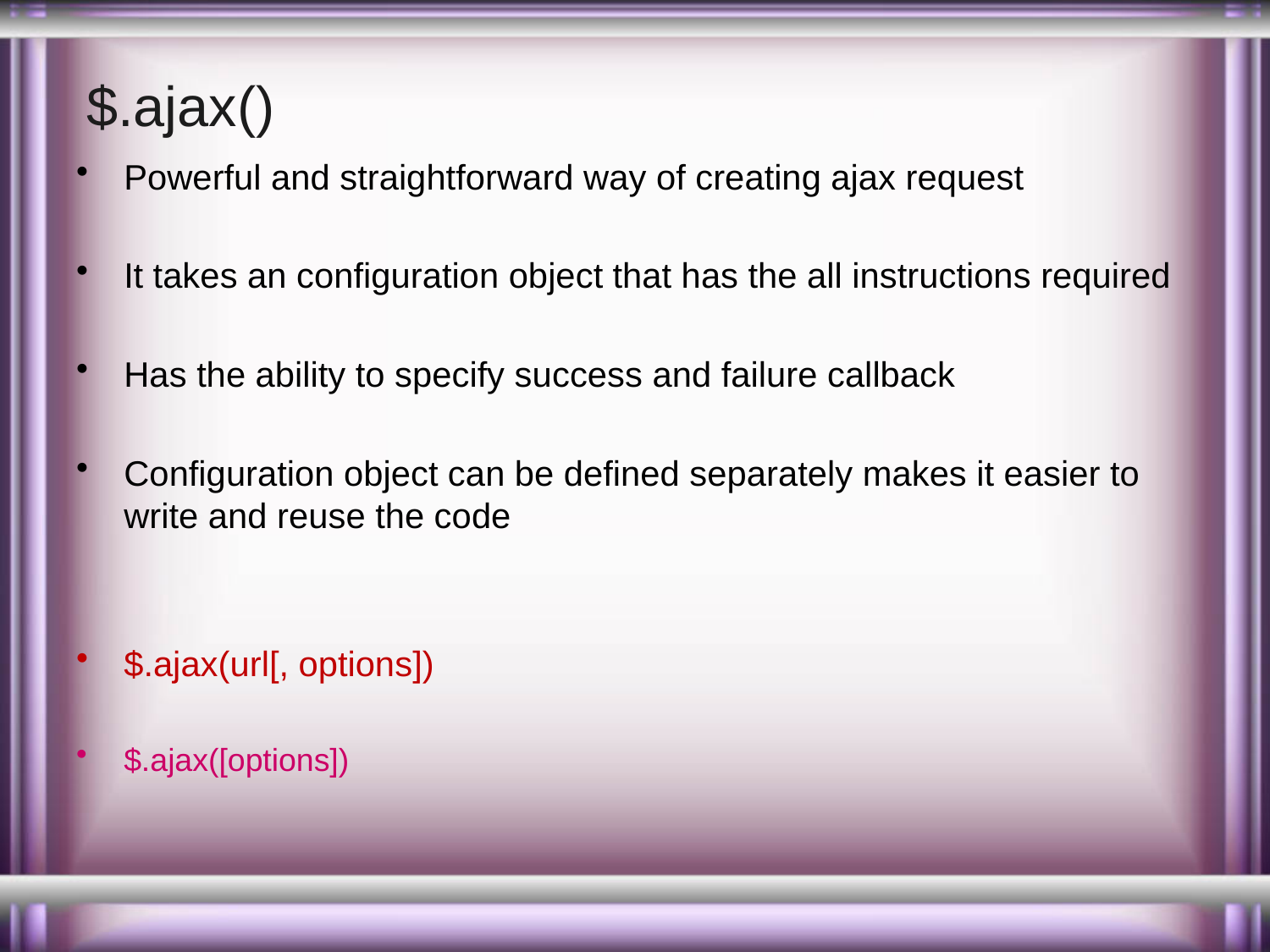

# $.ajax()
Powerful and straightforward way of creating ajax request

It takes an configuration object that has the all instructions required

Has the ability to specify success and failure callback

Configuration object can be defined separately makes it easier to write and reuse the code

$.ajax(url[, options])

$.ajax([options])